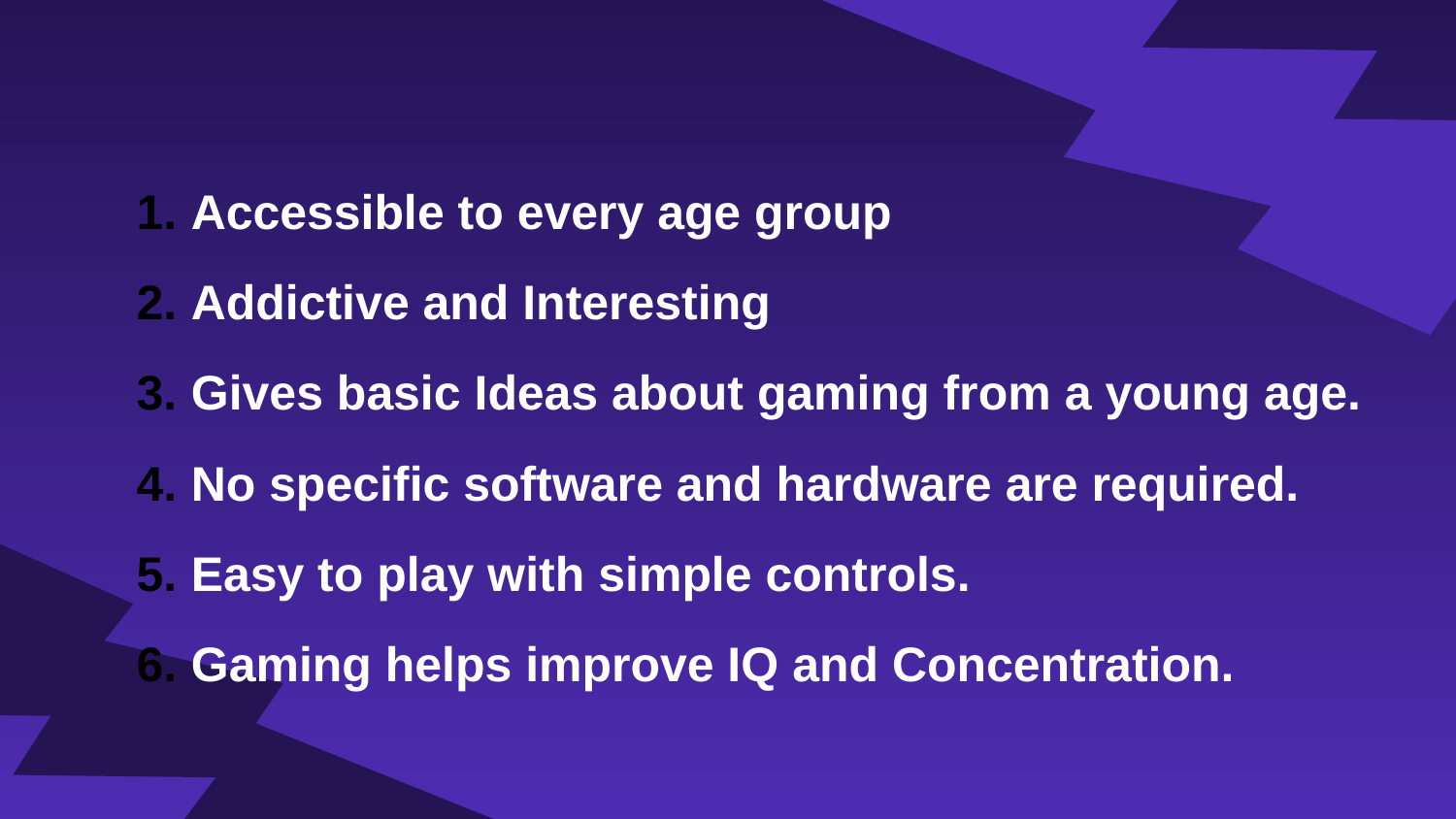

Accessible to every age group
Addictive and Interesting
Gives basic Ideas about gaming from a young age.
No specific software and hardware are required.
Easy to play with simple controls.
Gaming helps improve IQ and Concentration.